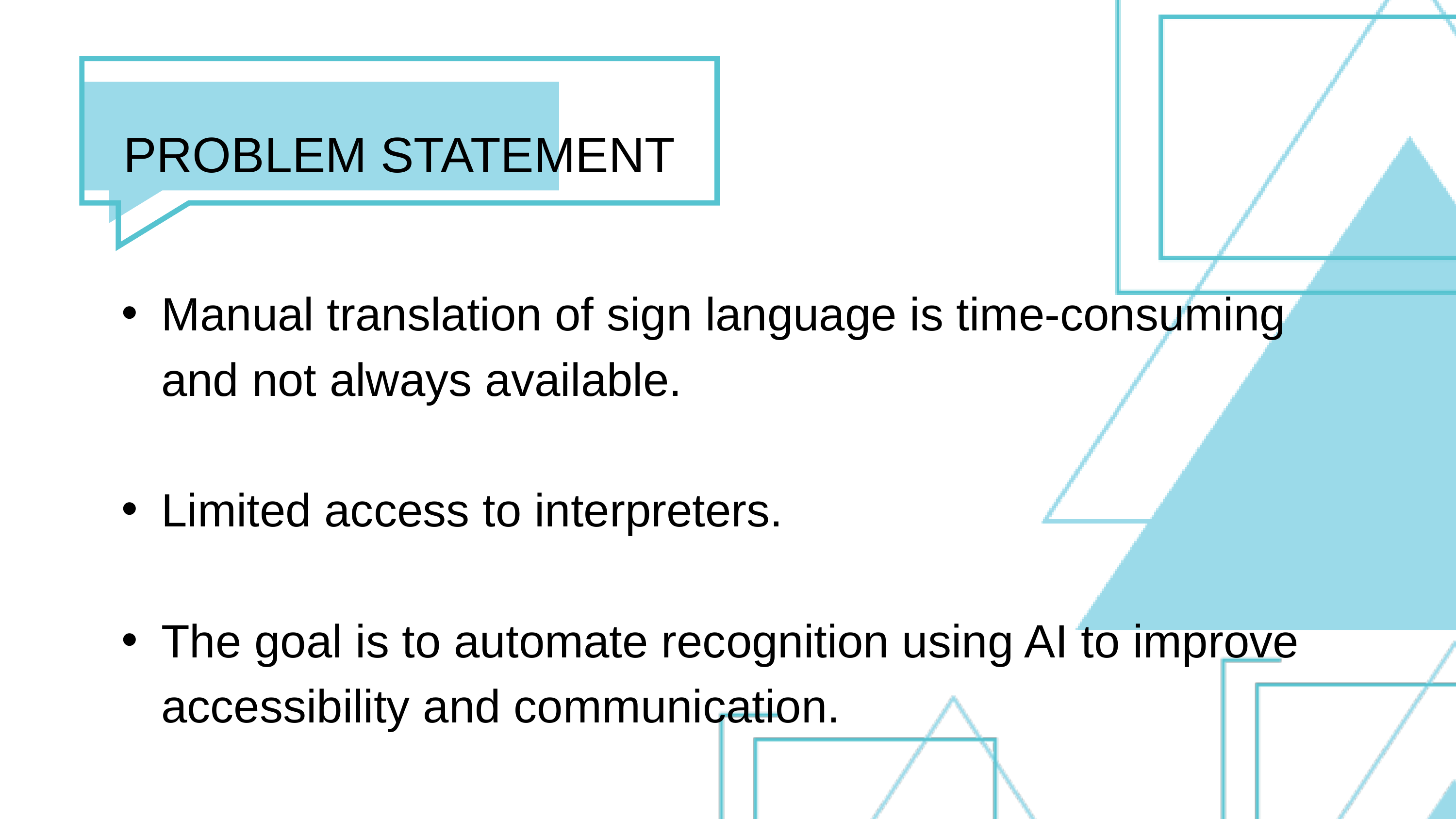

PROBLEM STATEMENT
Manual translation of sign language is time-consuming and not always available.

Limited access to interpreters.

The goal is to automate recognition using AI to improve accessibility and communication.